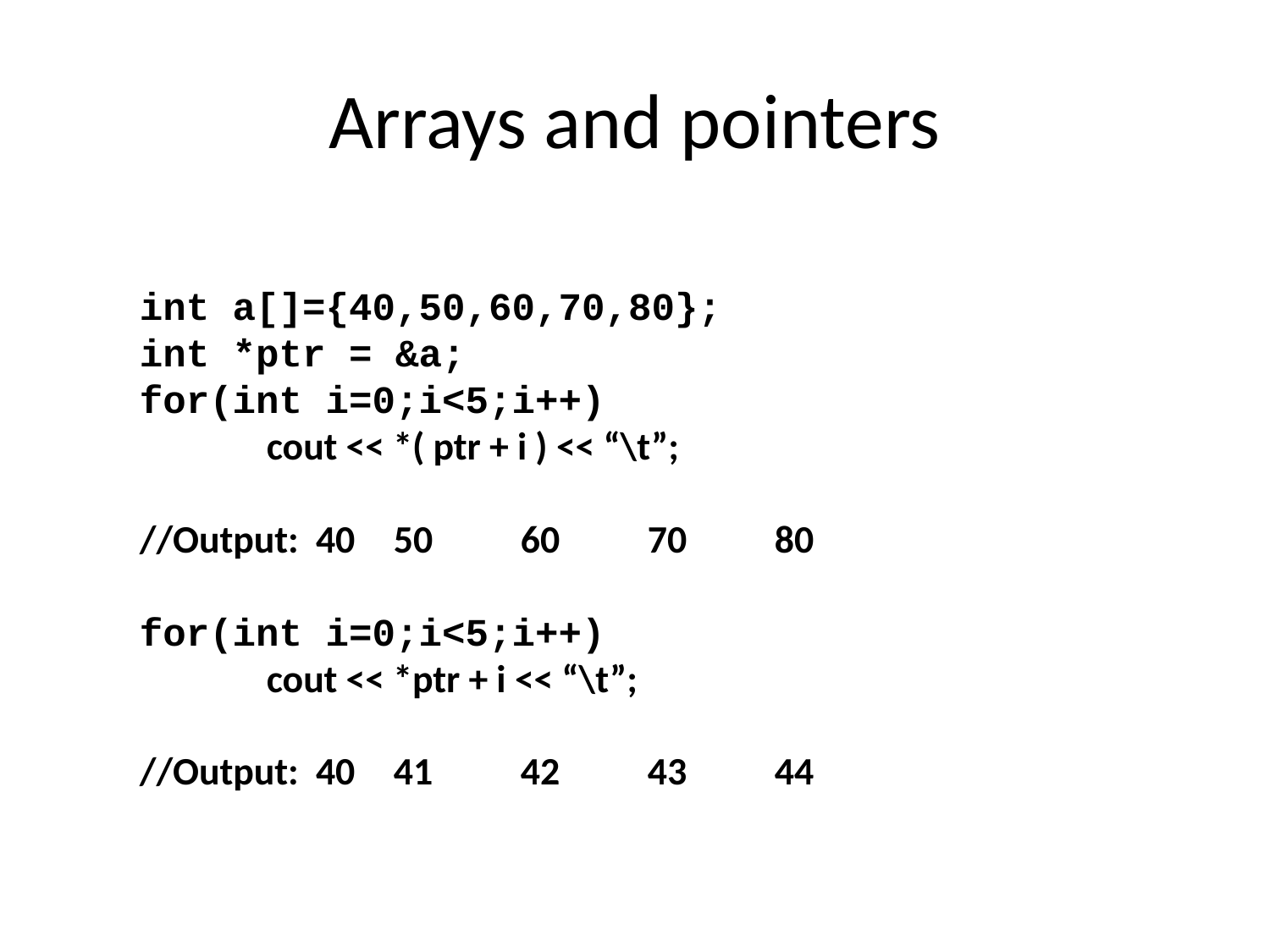

# Arrays and pointers
int a[]={40,50,60,70,80};
int *ptr = &a;
for(int i=0;i<5;i++)
	cout << *( ptr + i ) << “\t”;

//Output:  40	50	60	70	80

for(int i=0;i<5;i++)
	cout << *ptr + i << “\t”;

//Output:  40	41	42	43	44